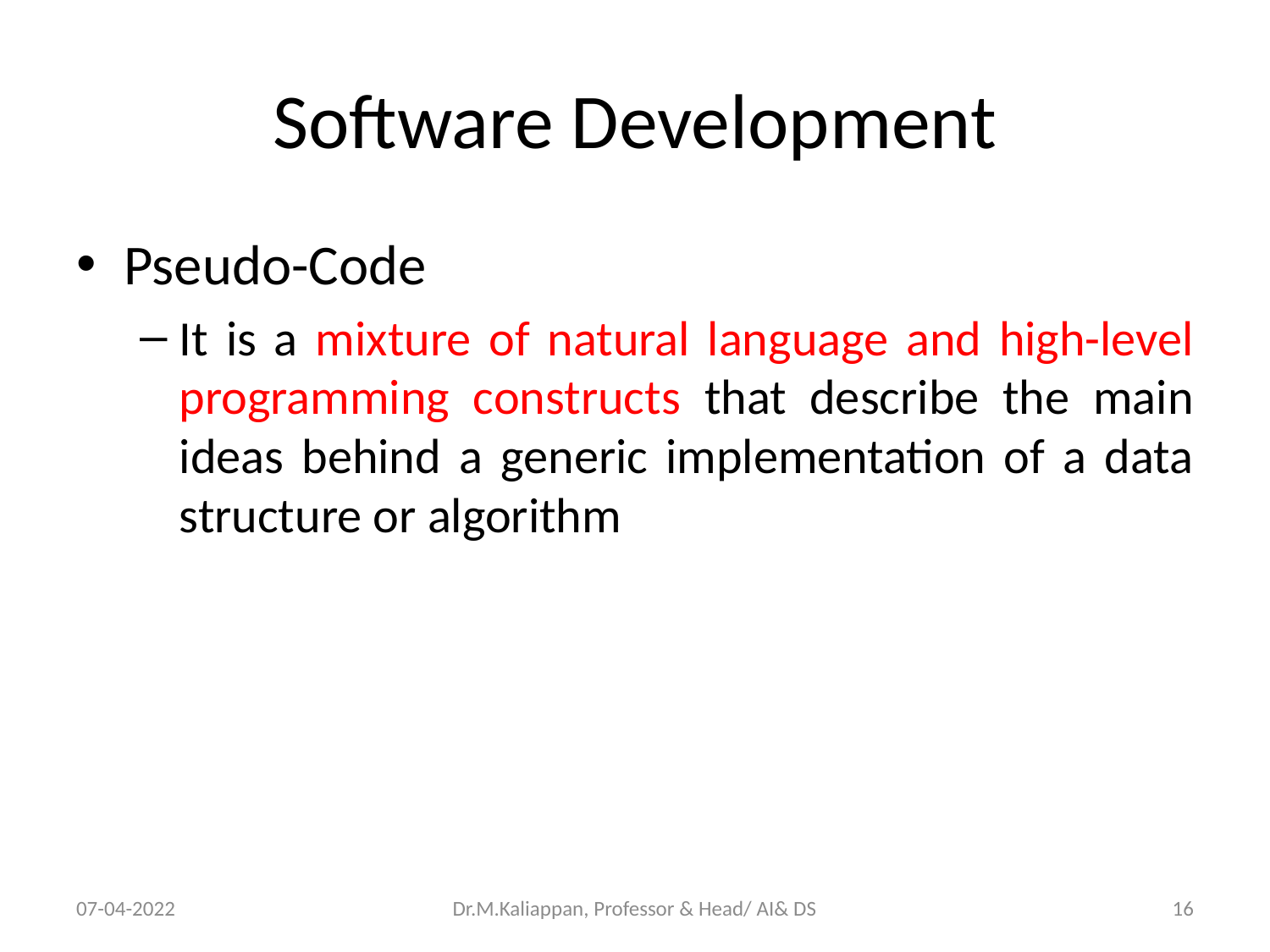

# Software Development
Pseudo-Code
It is a mixture of natural language and high-level programming constructs that describe the main ideas behind a generic implementation of a data structure or algorithm
07-04-2022
Dr.M.Kaliappan, Professor & Head/ AI& DS
16